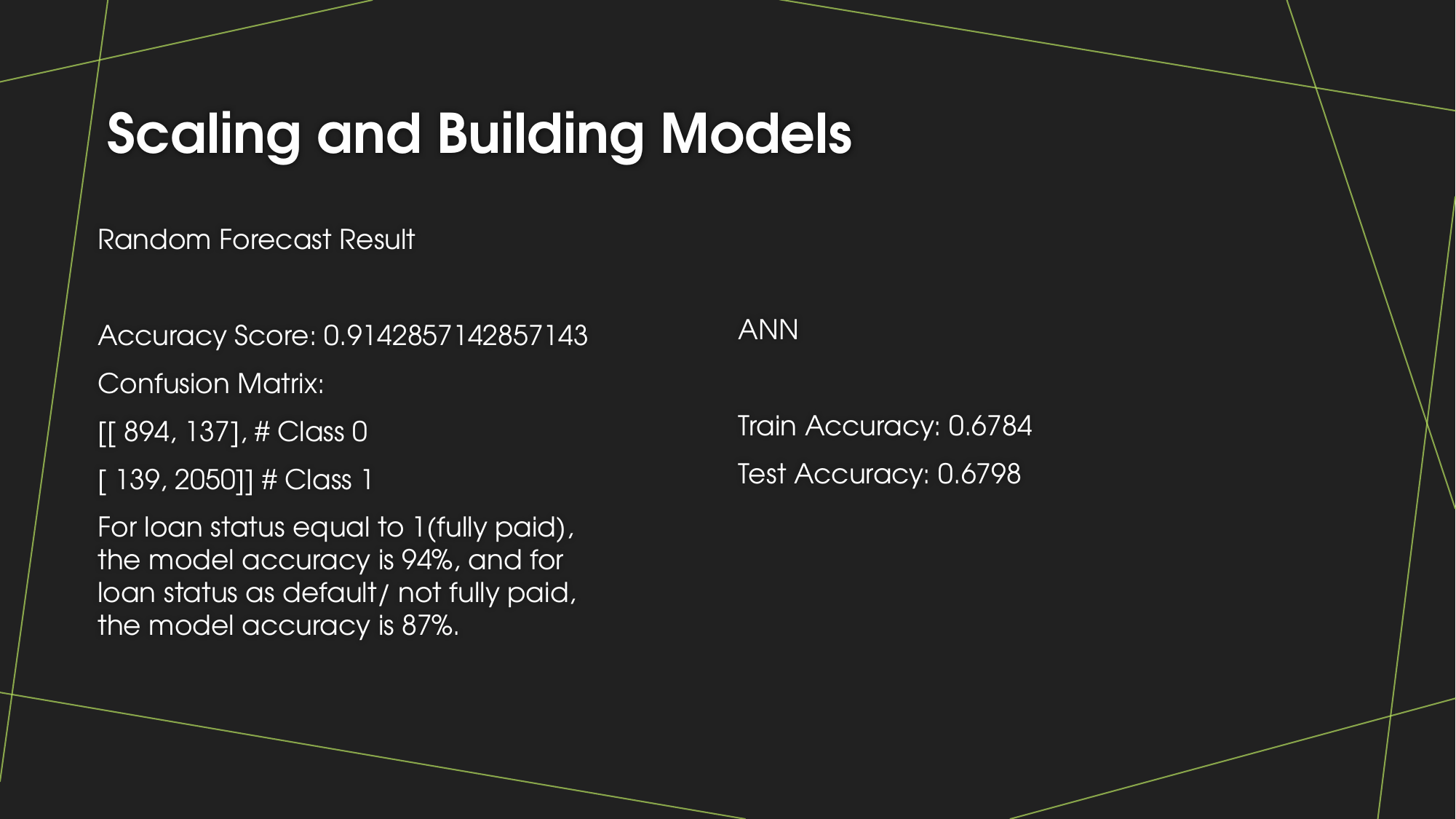

# Scaling and Building Models
ANN

Train Accuracy: 0.6784
Test Accuracy: 0.6798
Random Forecast Result

Accuracy Score: 0.9142857142857143
Confusion Matrix:
[[ 894, 137], # Class 0
[ 139, 2050]] # Class 1
For loan status equal to 1(fully paid), the model accuracy is 94%, and for loan status as default/ not fully paid, the model accuracy is 87%.